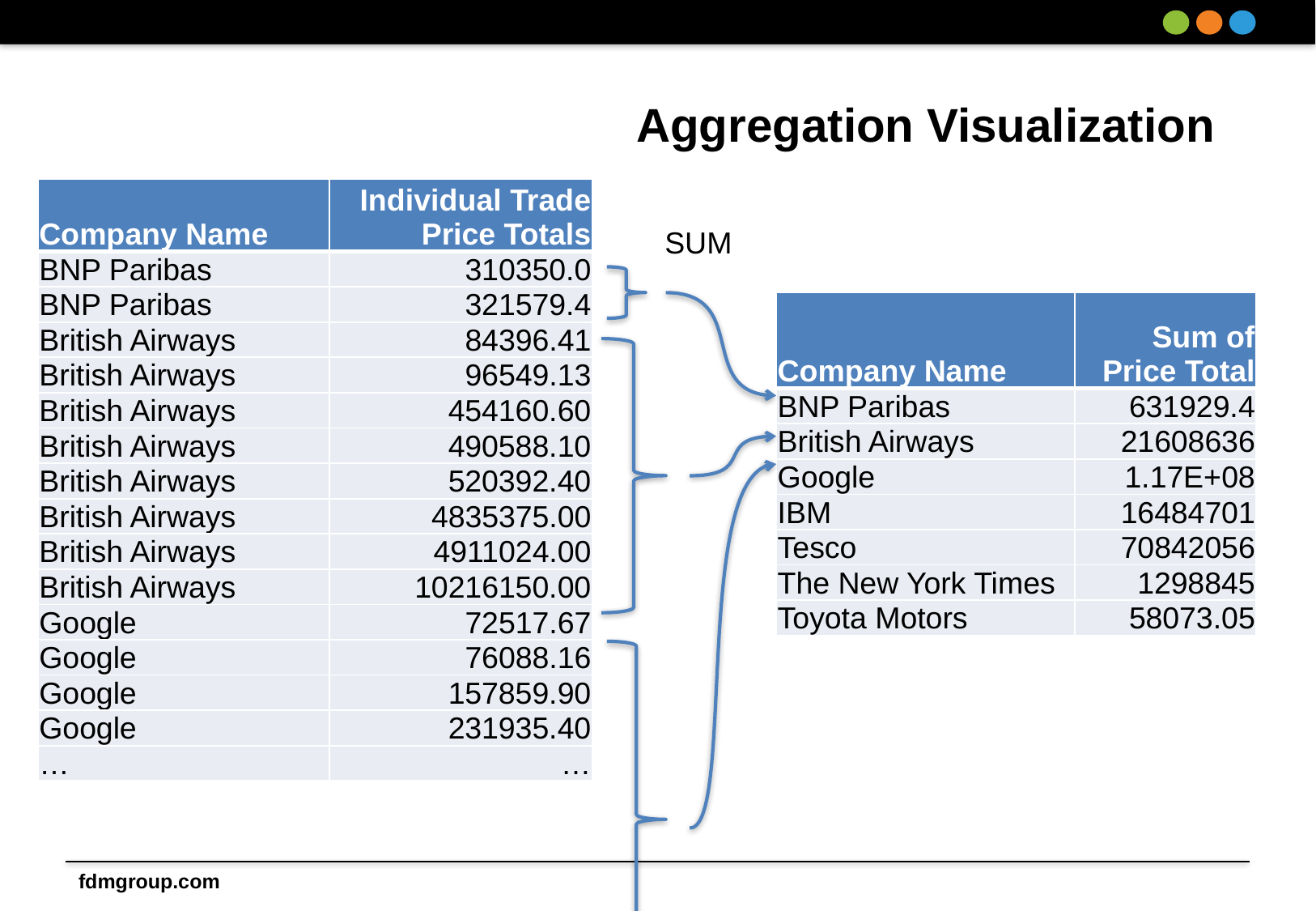

# Aggregation Visualization
| Company Name | Individual Trade Price Totals |
| --- | --- |
| BNP Paribas | 310350.0 |
| BNP Paribas | 321579.4 |
| British Airways | 84396.41 |
| British Airways | 96549.13 |
| British Airways | 454160.60 |
| British Airways | 490588.10 |
| British Airways | 520392.40 |
| British Airways | 4835375.00 |
| British Airways | 4911024.00 |
| British Airways | 10216150.00 |
| Google | 72517.67 |
| Google | 76088.16 |
| Google | 157859.90 |
| Google | 231935.40 |
| … | … |
SUM

| Company Name | Sum of Price Total |
| --- | --- |
| BNP Paribas | 631929.4 |
| British Airways | 21608636 |
| Google | 1.17E+08 |
| IBM | 16484701 |
| Tesco | 70842056 |
| The New York Times | 1298845 |
| Toyota Motors | 58073.05 |